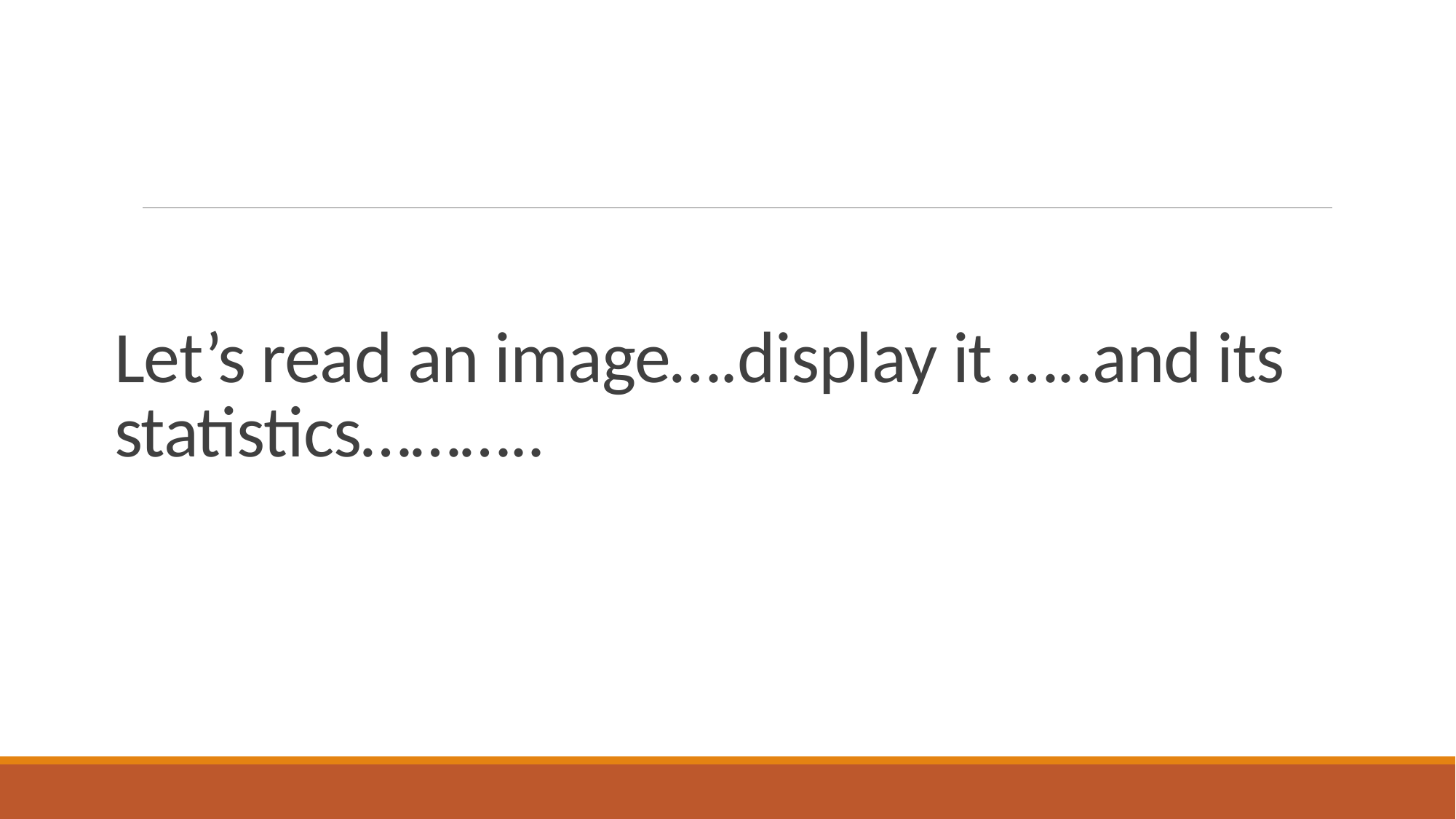

# Let’s read an image….display it …..and its statistics………..